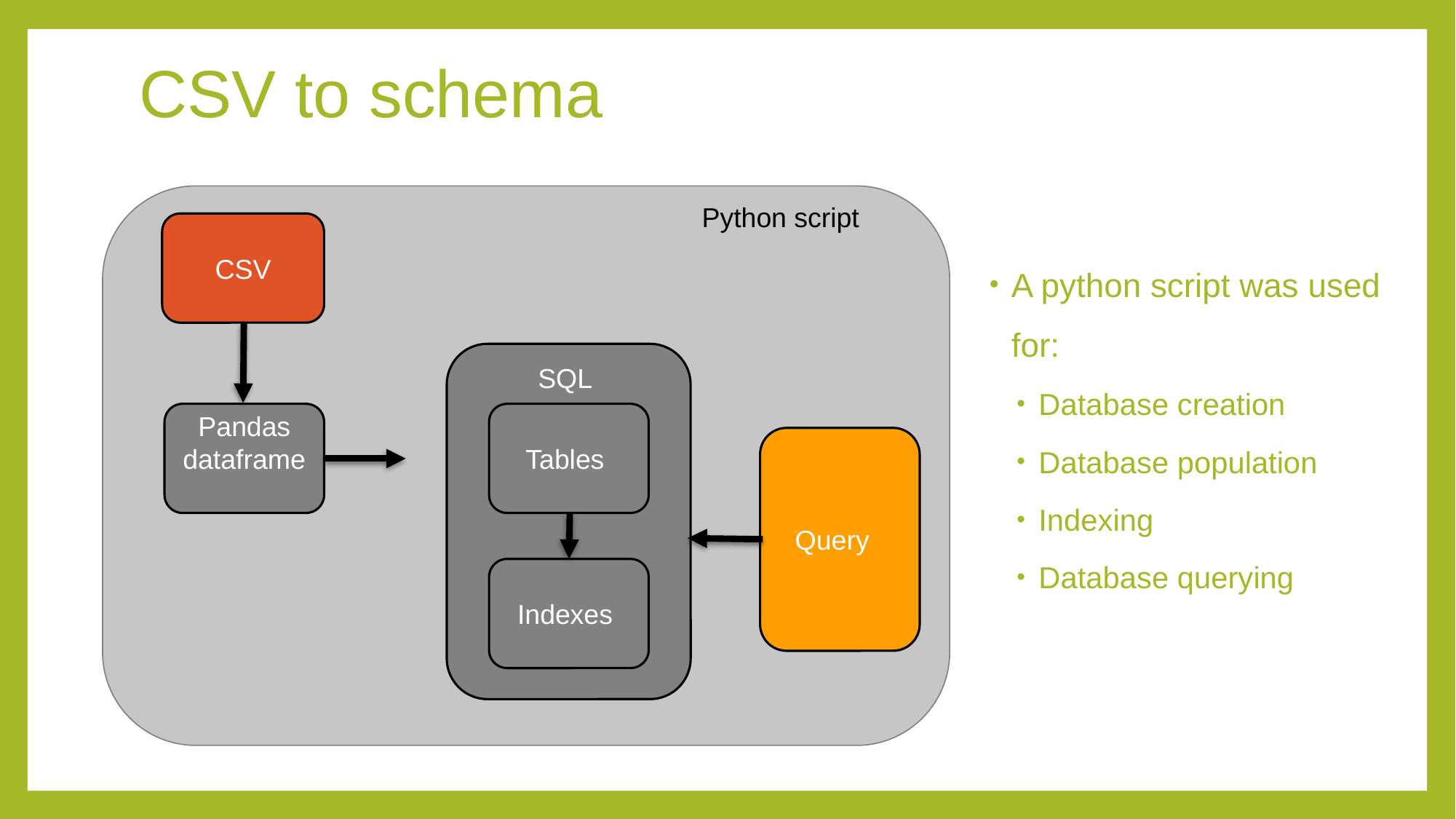

# CSV to schema

Python script
CSV
A python script was used for:
Database creation
Database population
Indexing
Database querying
SQL
Tables
Pandas dataframe
Query
Indexes